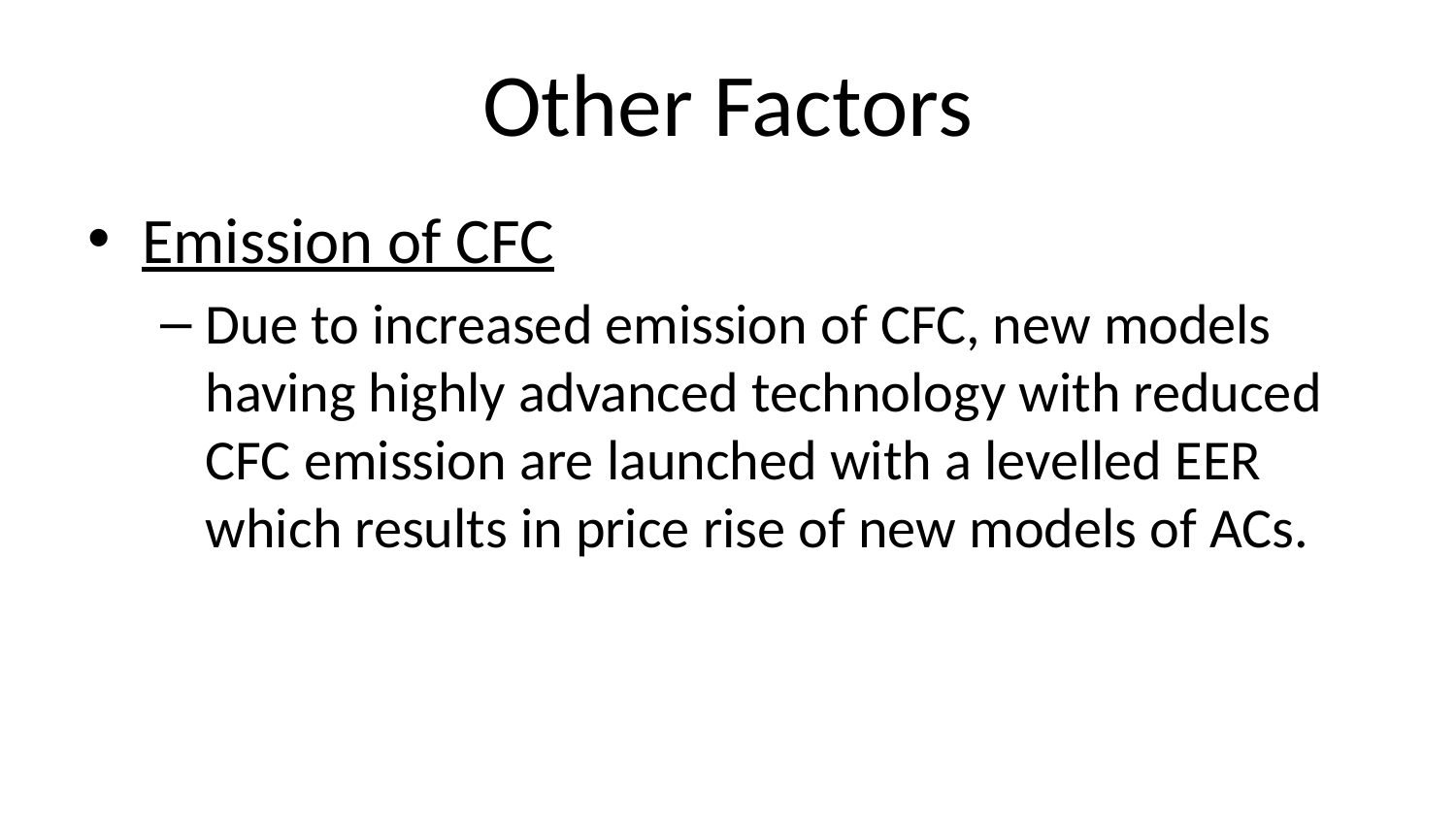

# Other Factors
Emission of CFC
Due to increased emission of CFC, new models having highly advanced technology with reduced CFC emission are launched with a levelled EER which results in price rise of new models of ACs.